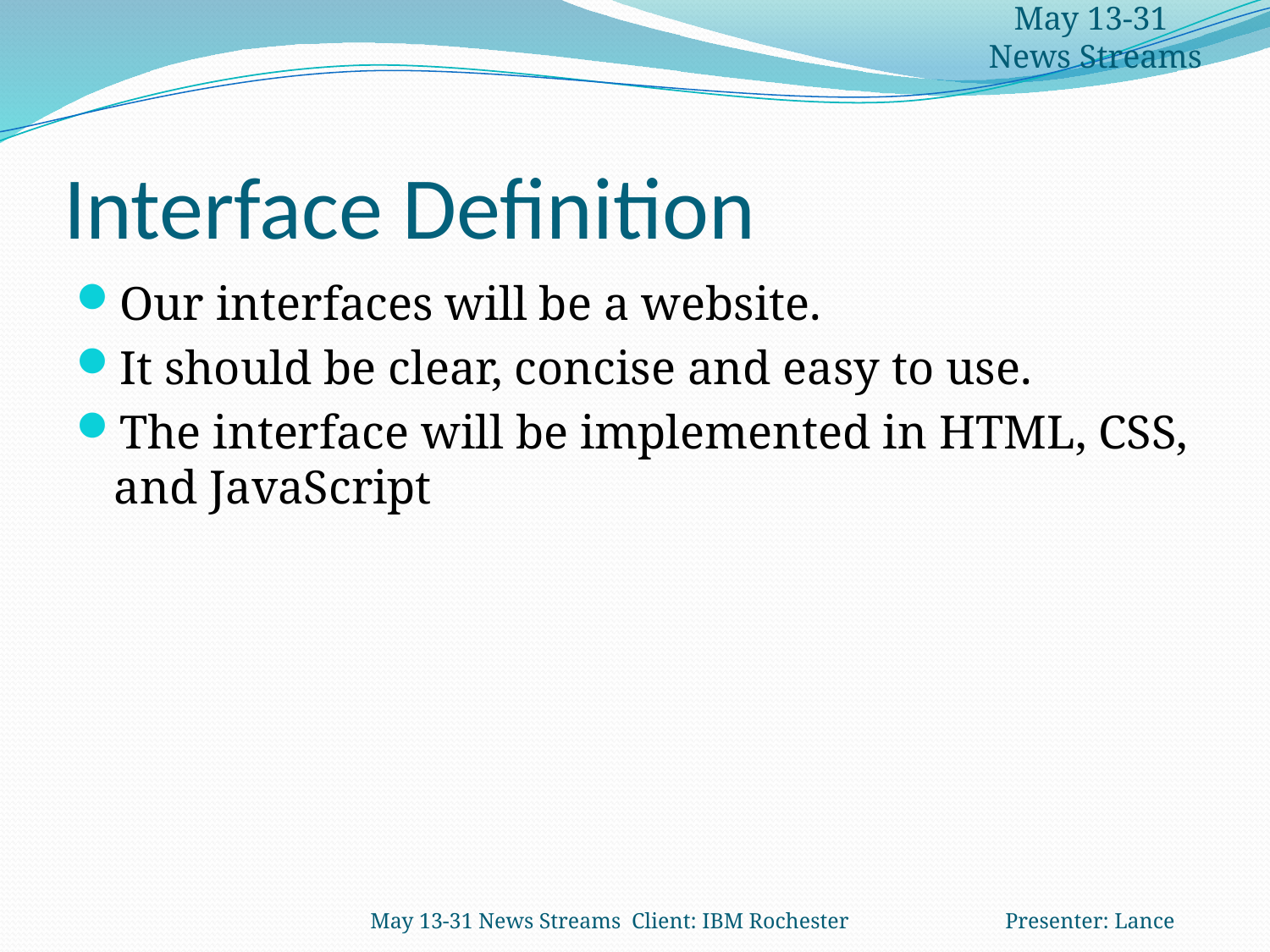

May 13-31
News Streams
# Interface Definition
Our interfaces will be a website.
It should be clear, concise and easy to use.
The interface will be implemented in HTML, CSS, and JavaScript
May 13-31 News Streams  Client: IBM Rochester 		Presenter: Lance